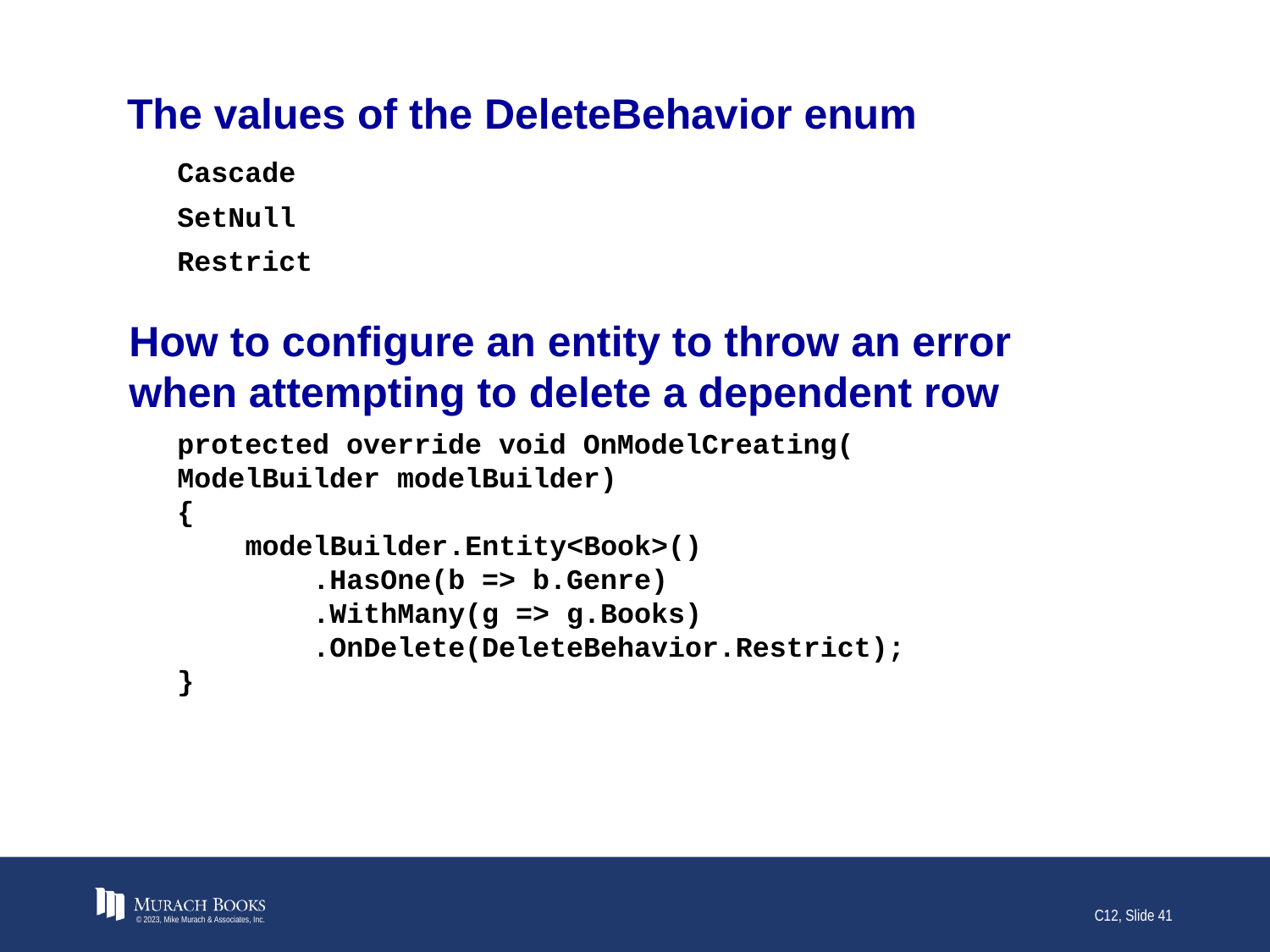

# The values of the DeleteBehavior enum
Cascade
SetNull
Restrict
How to configure an entity to throw an error
when attempting to delete a dependent row
protected override void OnModelCreating(
ModelBuilder modelBuilder)
{
    modelBuilder.Entity<Book>()
        .HasOne(b => b.Genre)
        .WithMany(g => g.Books)
        .OnDelete(DeleteBehavior.Restrict);
}

© 2023, Mike Murach & Associates, Inc.

C12, Slide 41